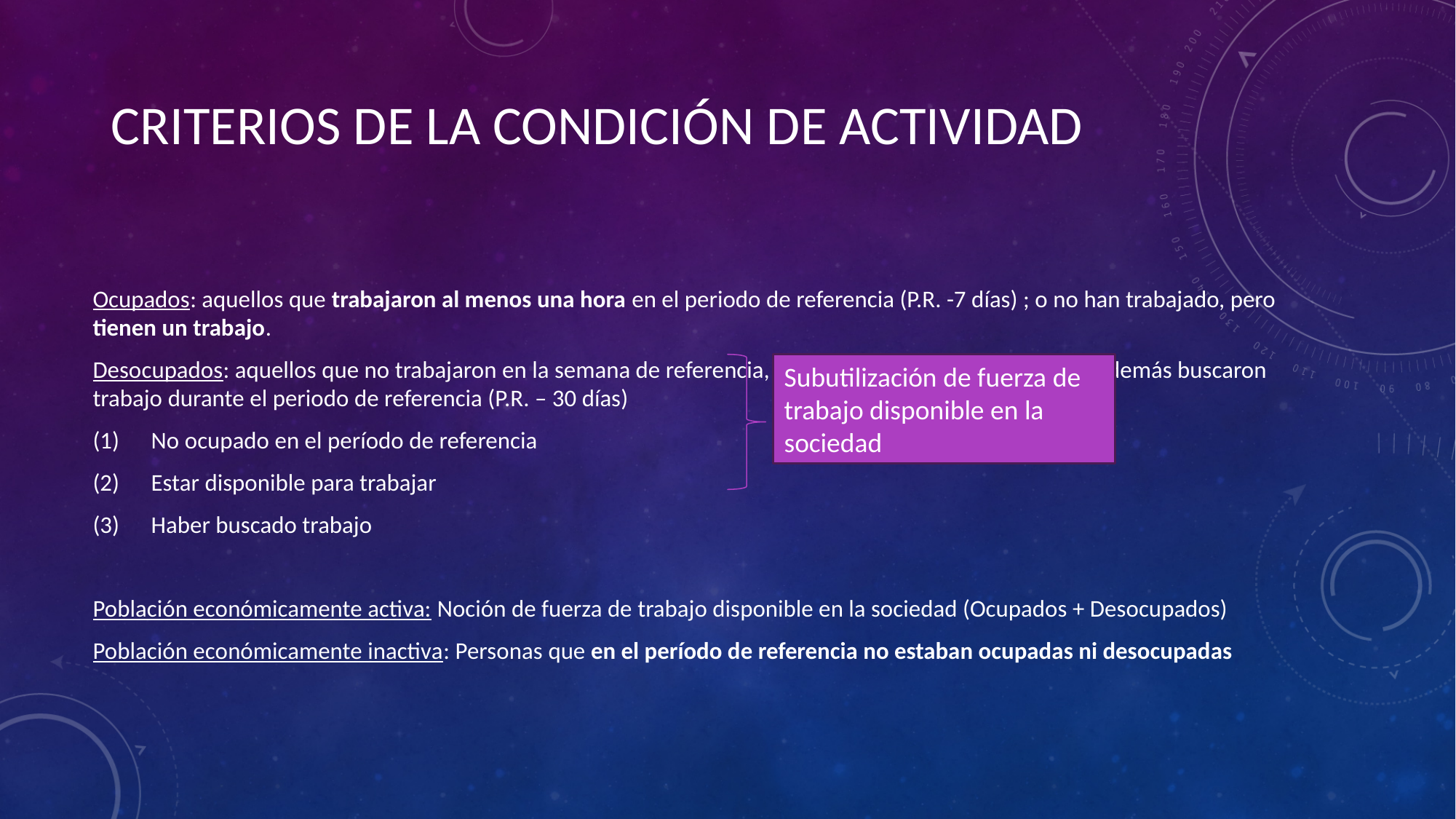

# Criterios de la condición de actividad
Ocupados: aquellos que trabajaron al menos una hora en el periodo de referencia (P.R. -7 días) ; o no han trabajado, pero tienen un trabajo.
Desocupados: aquellos que no trabajaron en la semana de referencia, están disponibles para trabajar y además buscaron trabajo durante el periodo de referencia (P.R. – 30 días)
No ocupado en el período de referencia
Estar disponible para trabajar
Haber buscado trabajo

Población económicamente activa: Noción de fuerza de trabajo disponible en la sociedad (Ocupados + Desocupados)
Población económicamente inactiva: Personas que en el período de referencia no estaban ocupadas ni desocupadas

Subutilización de fuerza de trabajo disponible en la sociedad